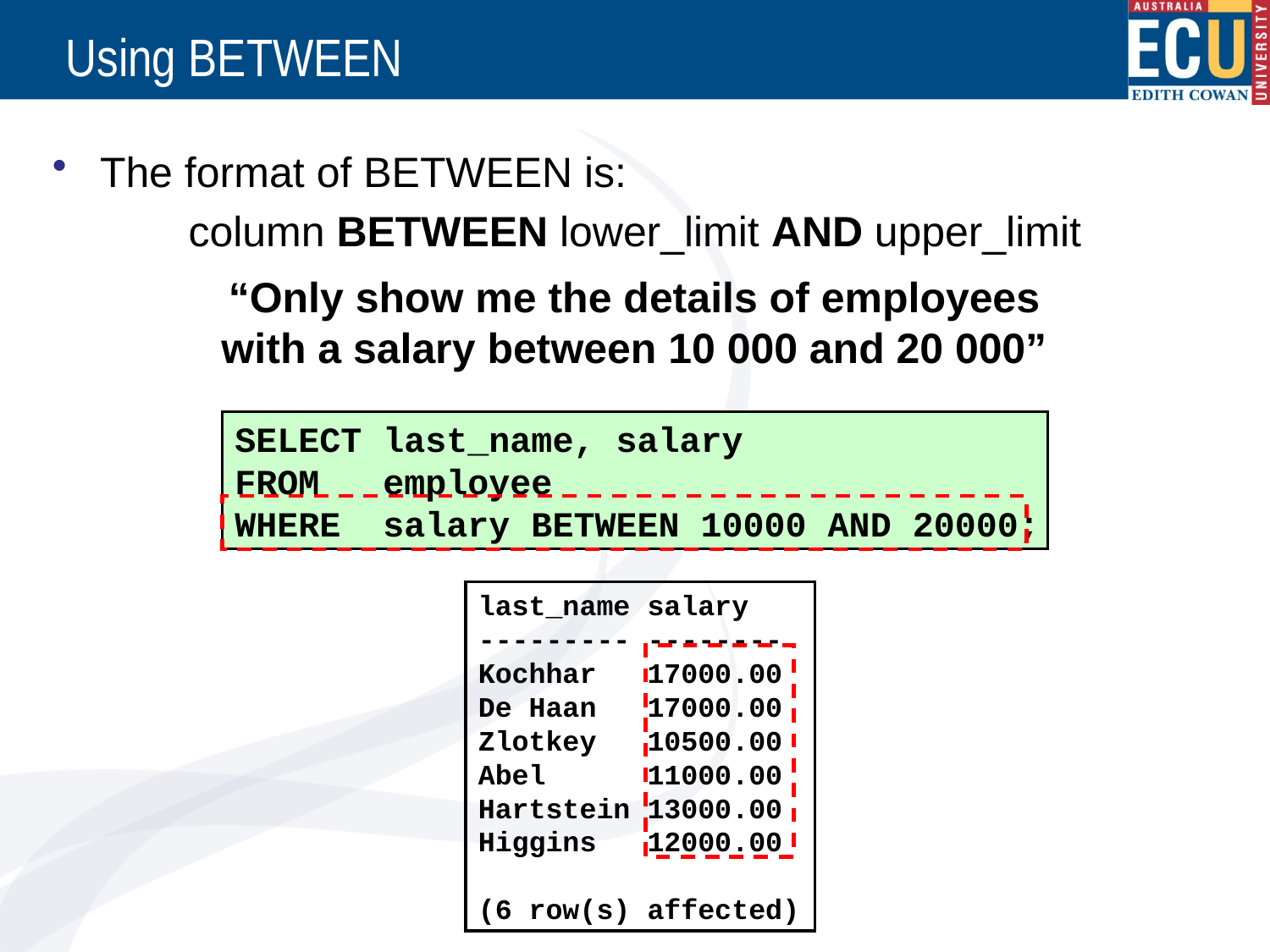

# Using BETWEEN
The format of BETWEEN is:
column BETWEEN lower_limit AND upper_limit
“Only show me the details of employees
with a salary between 10 000 and 20 000”
SELECT last_name, salary
FROM   employee
WHERE  salary BETWEEN 10000 AND 20000;

last_name salary
--------- --------
Kochhar   17000.00
De Haan   17000.00
Zlotkey   10500.00
Abel      11000.00
Hartstein 13000.00
Higgins   12000.00

(6 row(s) affected)